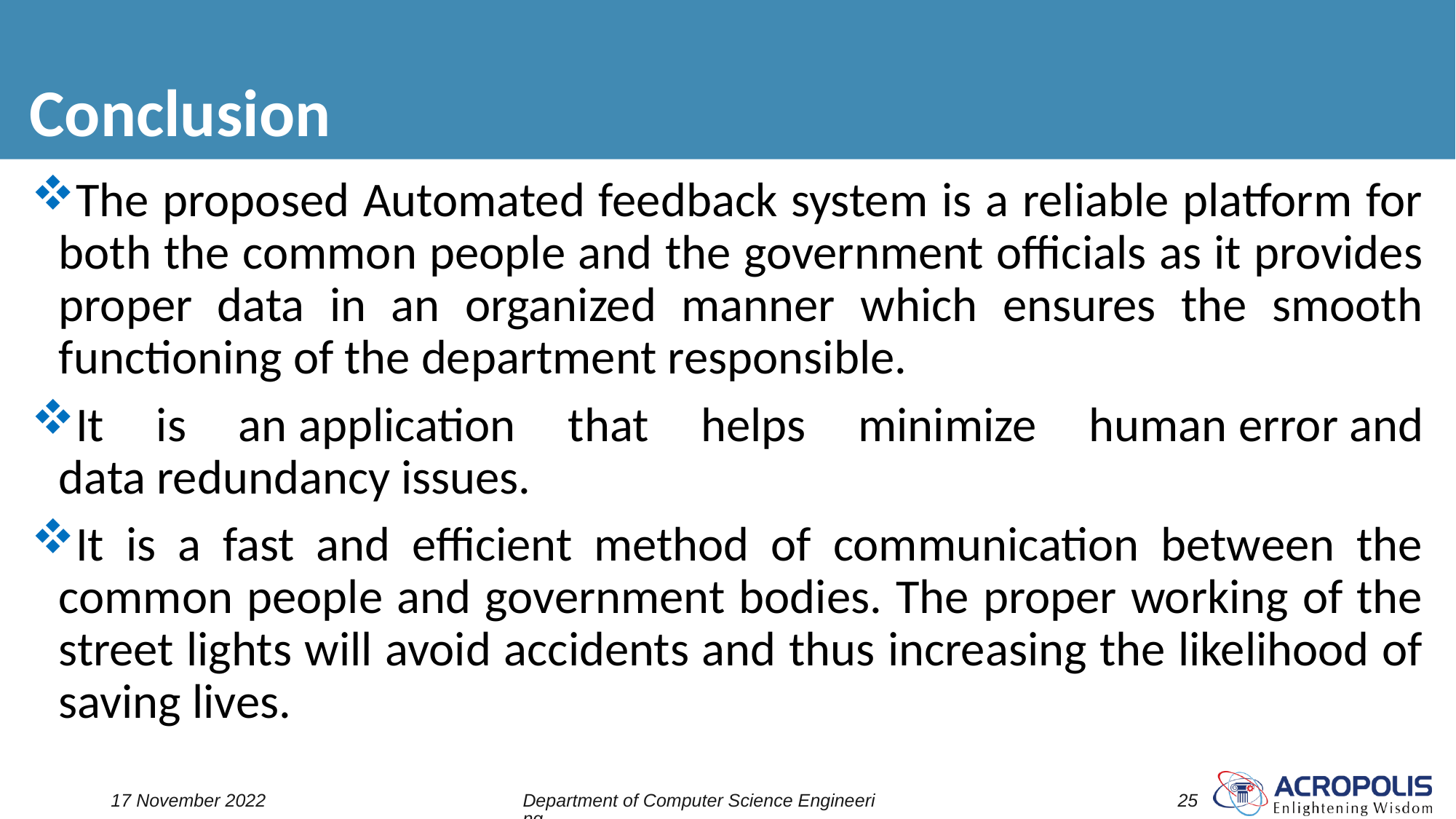

# Conclusion
The proposed Automated feedback system is a reliable platform for both the common people and the government officials as it provides proper data in an organized manner which ensures the smooth functioning of the department responsible.
It is an application that helps minimize human error and data redundancy issues.
It is a fast and efficient method of communication between the common people and government bodies. The proper working of the street lights will avoid accidents and thus increasing the likelihood of saving lives.

17 November 2022
Department of Computer Science Engineering
25